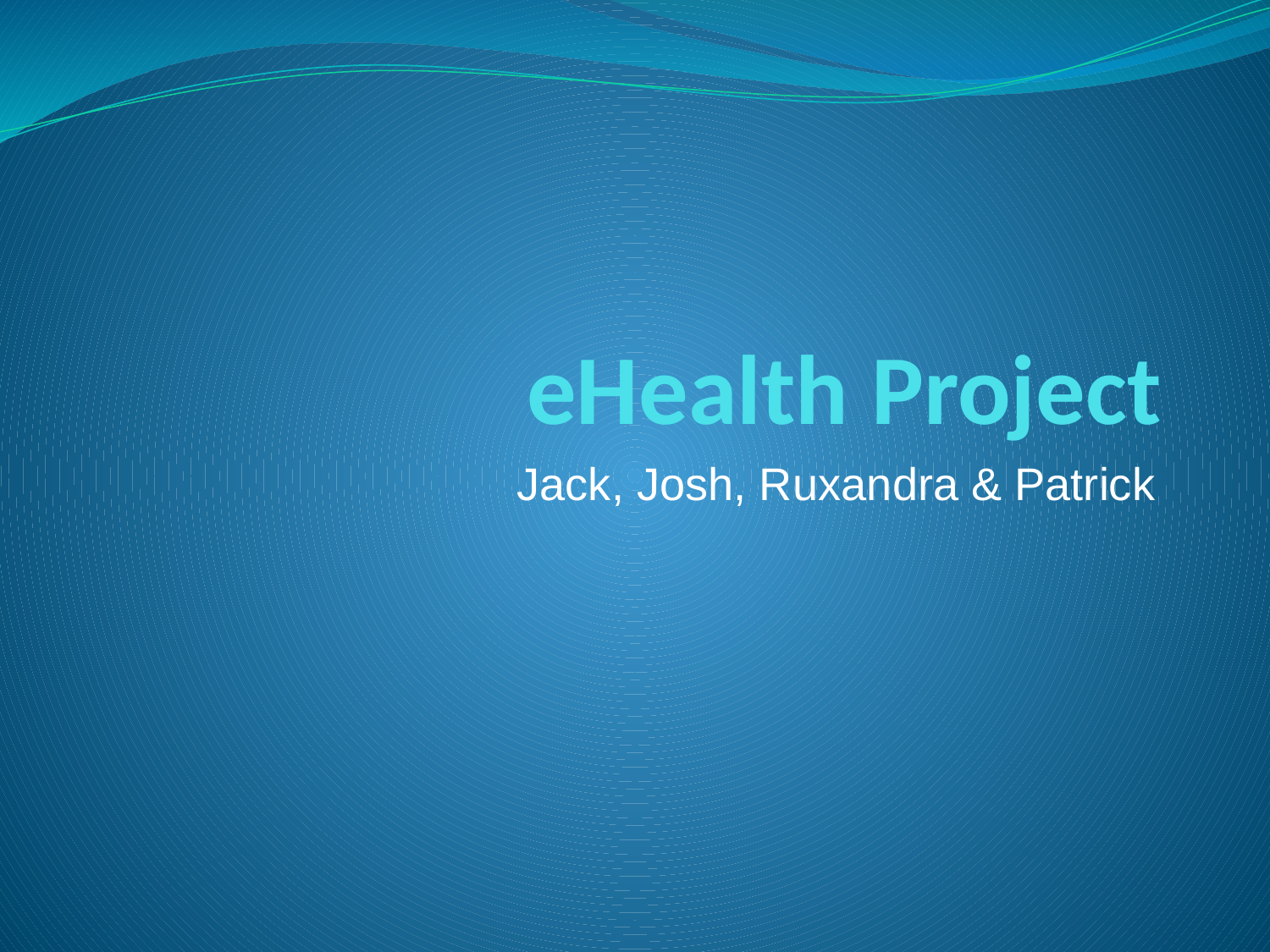

# eHealth Project
Jack, Josh, Ruxandra & Patrick